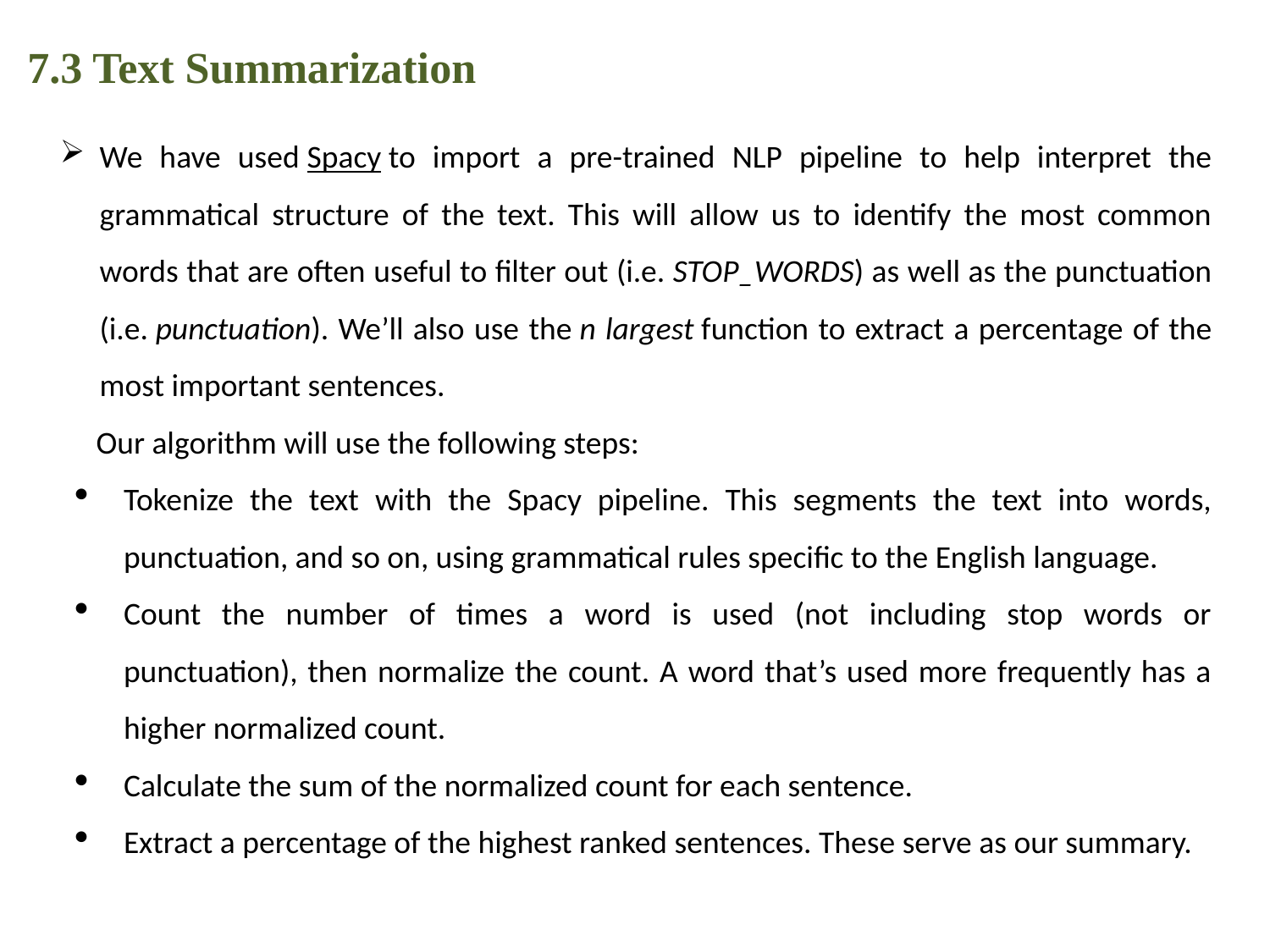

7.3 Text Summarization
We have used Spacy to import a pre-trained NLP pipeline to help interpret the grammatical structure of the text. This will allow us to identify the most common words that are often useful to filter out (i.e. STOP_WORDS) as well as the punctuation (i.e. punctuation). We’ll also use the n largest function to extract a percentage of the most important sentences.
     Our algorithm will use the following steps:
Tokenize the text with the Spacy pipeline. This segments the text into words, punctuation, and so on, using grammatical rules specific to the English language.
Count the number of times a word is used (not including stop words or punctuation), then normalize the count. A word that’s used more frequently has a higher normalized count.
Calculate the sum of the normalized count for each sentence.
Extract a percentage of the highest ranked sentences. These serve as our summary.